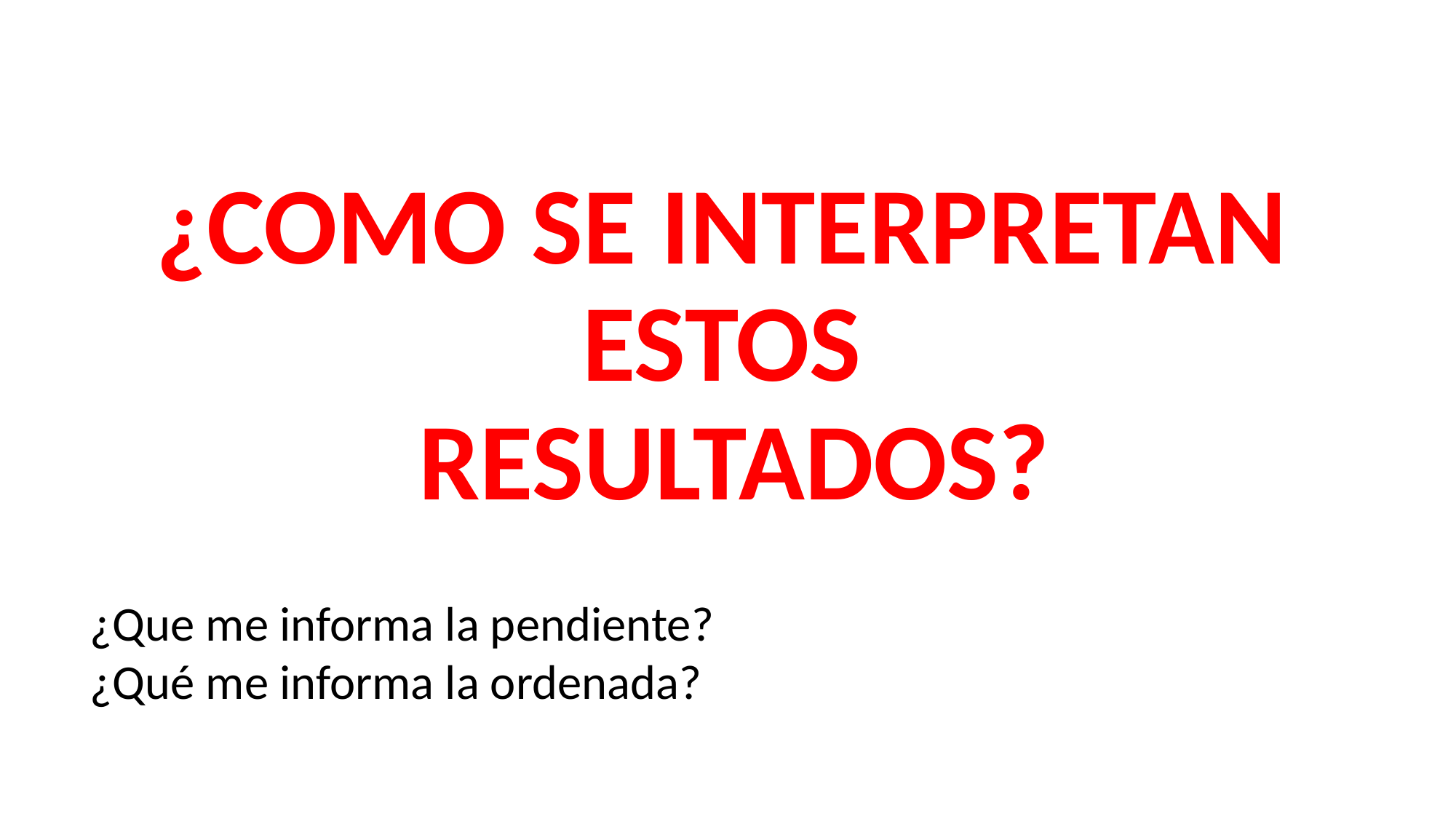

# ¿COMO SE INTERPRETAN ESTOS RESULTADOS?
¿Que me informa la pendiente?
¿Qué me informa la ordenada?